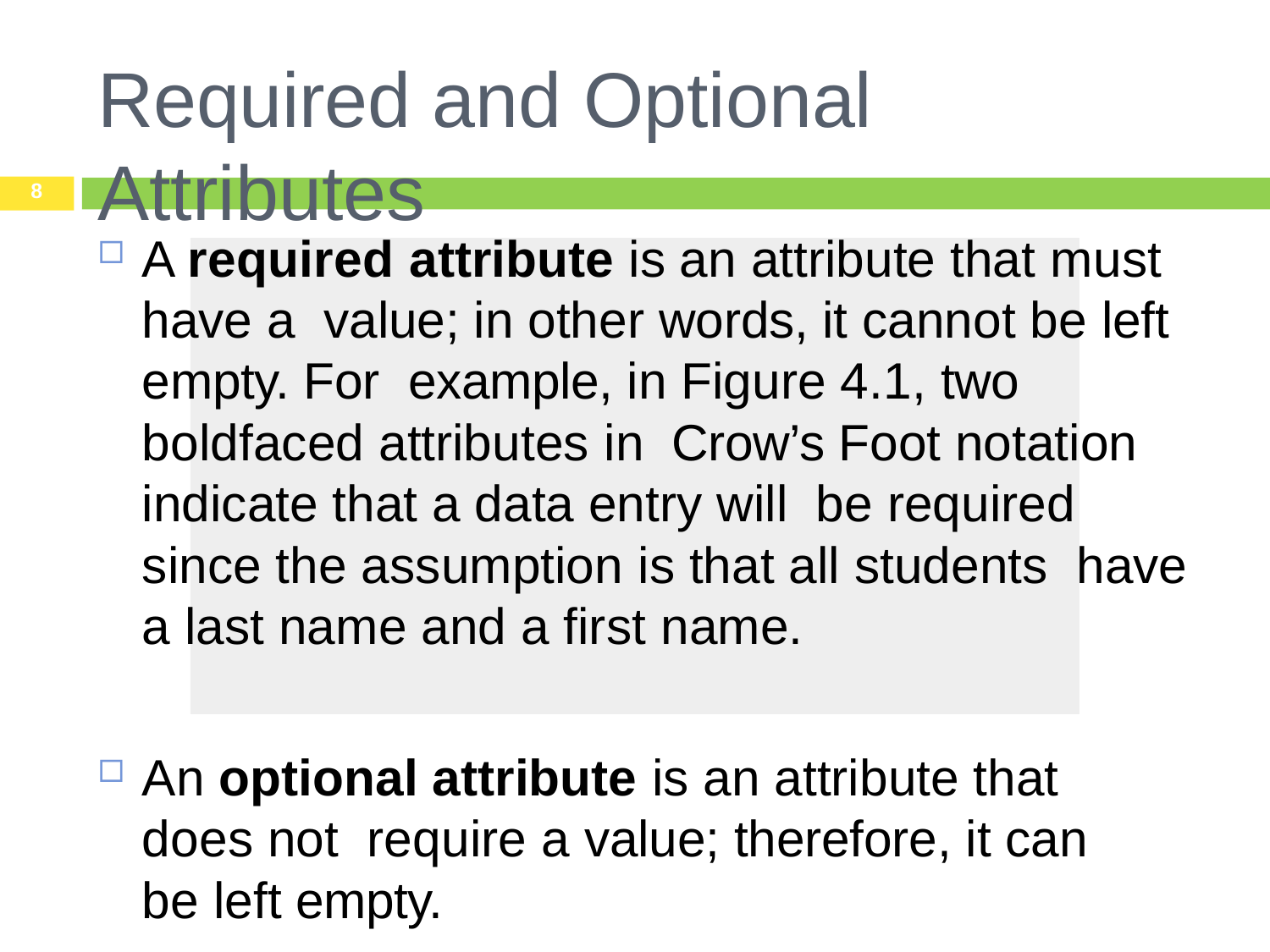

# Required and Optional Attributes
8

A required attribute is an attribute that must have a  value; in other words, it cannot be left empty. For  example, in Figure 4.1, two boldfaced attributes in  Crow’s Foot notation indicate that a data entry will  be required since the assumption is that all students  have a last name and a first name.

An optional attribute is an attribute that does not  require a value; therefore, it can be left empty.